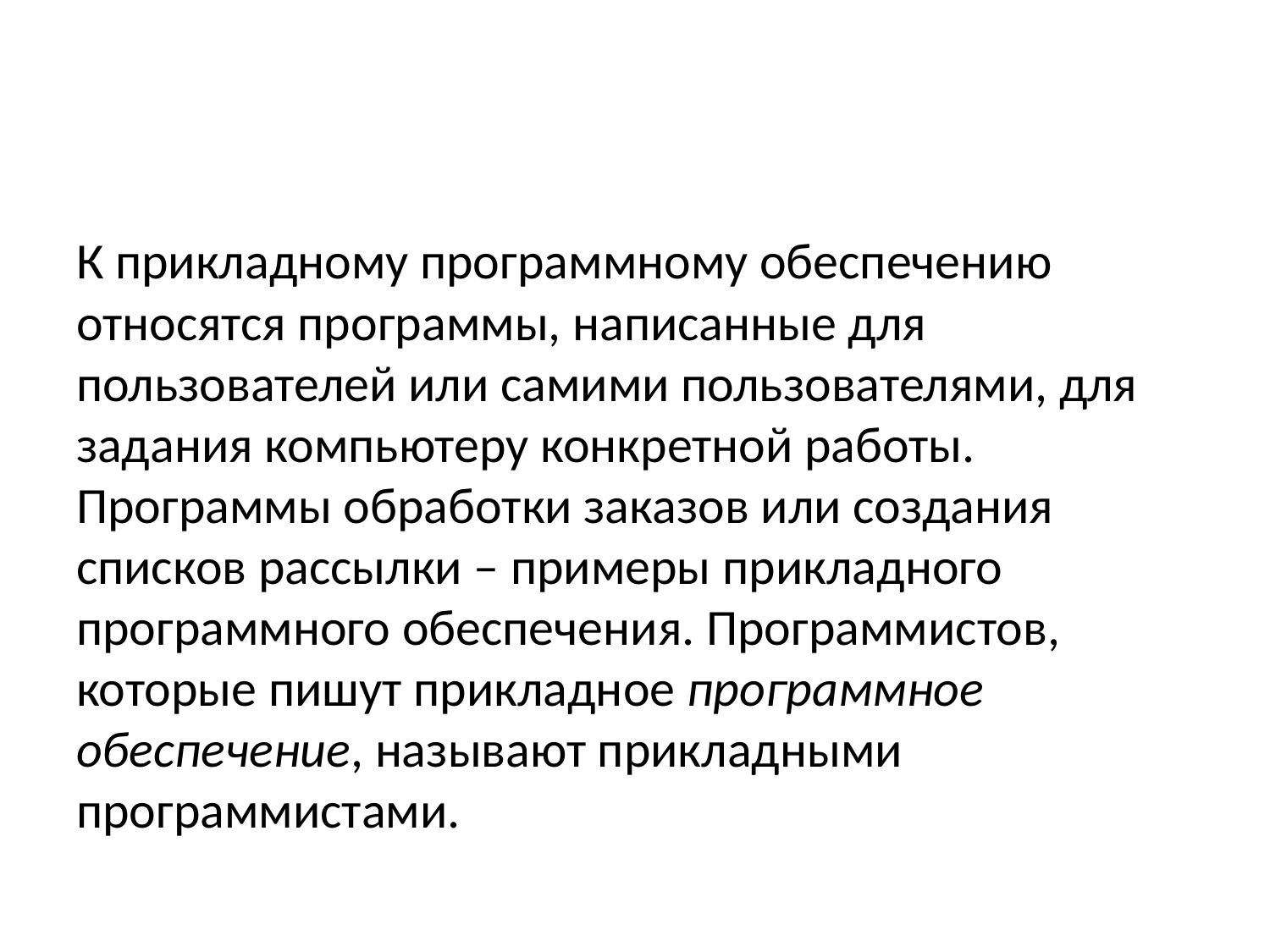

#
К прикладному программному обеспечению относятся программы, написанные для пользователей или самими пользователями, для задания компьютеру конкретной работы. Программы обработки заказов или создания списков рассылки – примеры прикладного программного обеспечения. Программистов, которые пишут прикладное программное обеспечение, называют прикладными программистами.